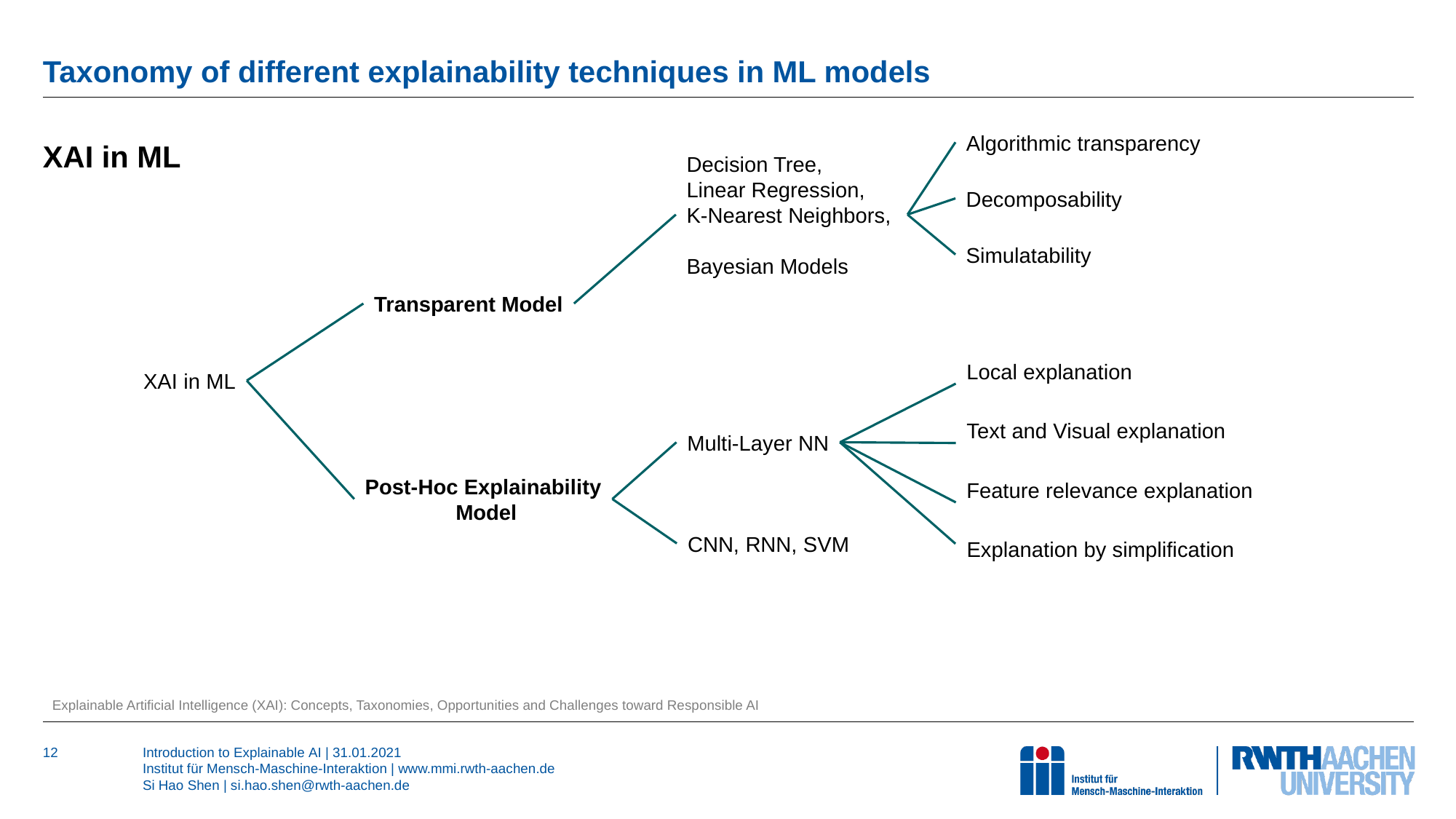

# Taxonomy of different explainability techniques in ML models
Algorithmic transparency
XAI in ML
Decision Tree,
Linear Regression,
K-Nearest Neighbors,
Bayesian Models
Decomposability
Simulatability
Transparent Model
Local explanation

XAI in ML
Text and Visual explanation

Multi-Layer NN
Post-Hoc Explainability
 Model
Feature relevance explanation

CNN, RNN, SVM
Explanation by simplification
Explainable Artificial Intelligence (XAI): Concepts, Taxonomies, Opportunities and Challenges toward Responsible AI